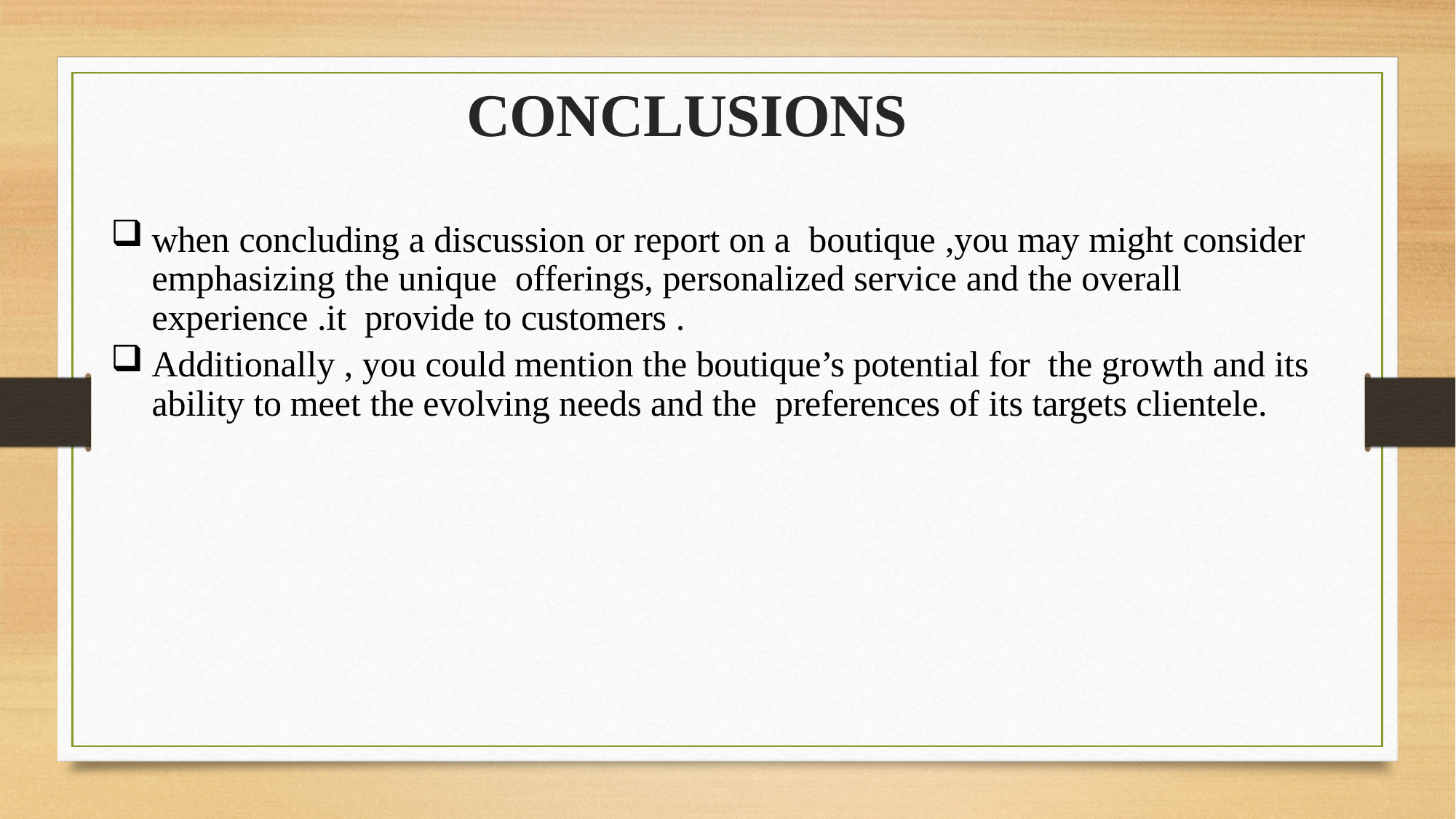

# CONCLUSIONS
when concluding a discussion or report on a  boutique ,you may might consider emphasizing the unique  offerings, personalized service and the overall experience .it  provide to customers .
Additionally , you could mention the boutique’s potential for  the growth and its ability to meet the evolving needs and the  preferences of its targets clientele.